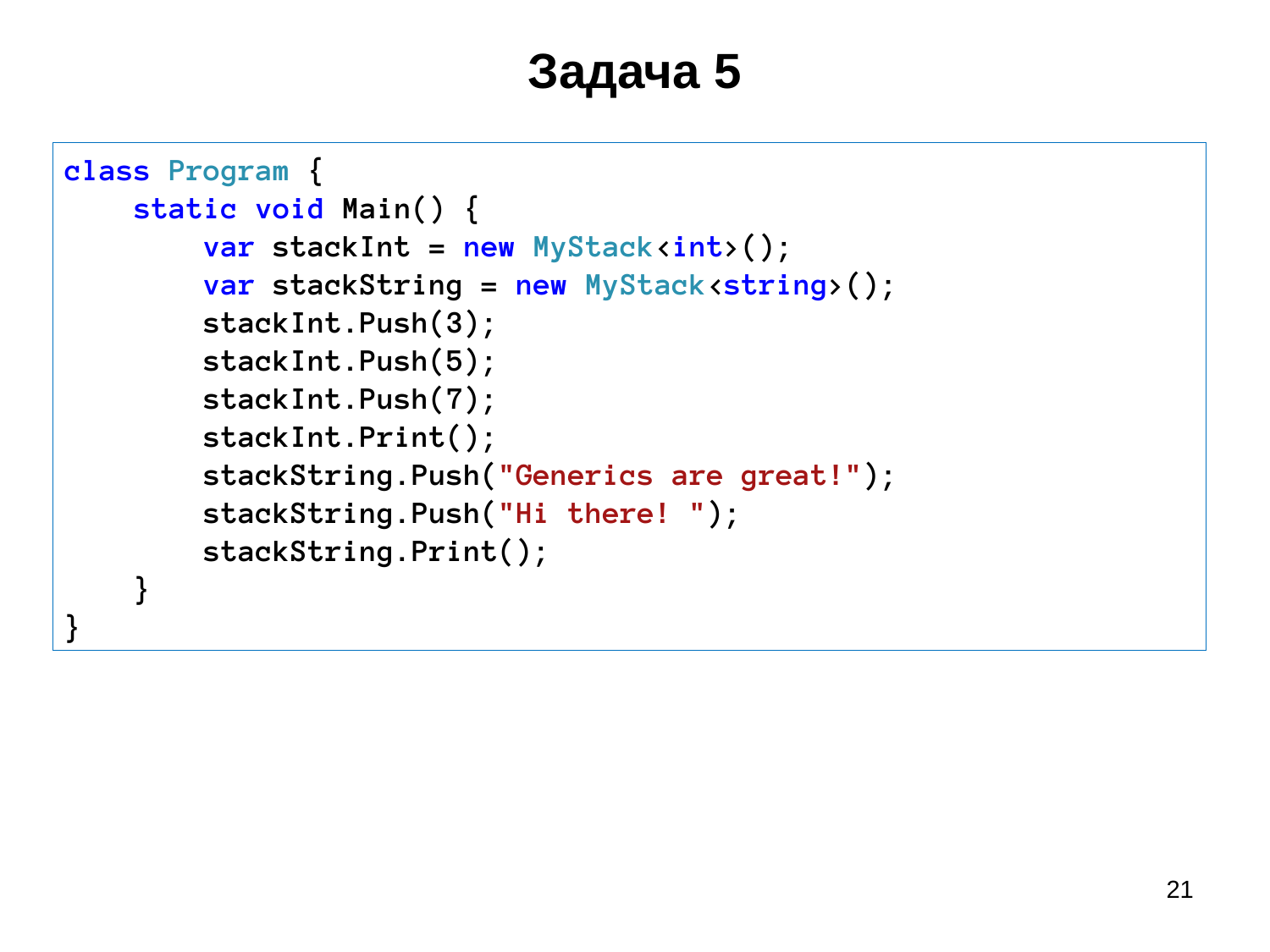

Задача 5
class Program {
    static void Main() {
        var stackInt = new MyStack<int>();
        var stackString = new MyStack<string>();
        stackInt.Push(3);
        stackInt.Push(5);
        stackInt.Push(7);
        stackInt.Print();
        stackString.Push("Generics are great!");
        stackString.Push("Hi there! ");
        stackString.Print();
    }
}
21